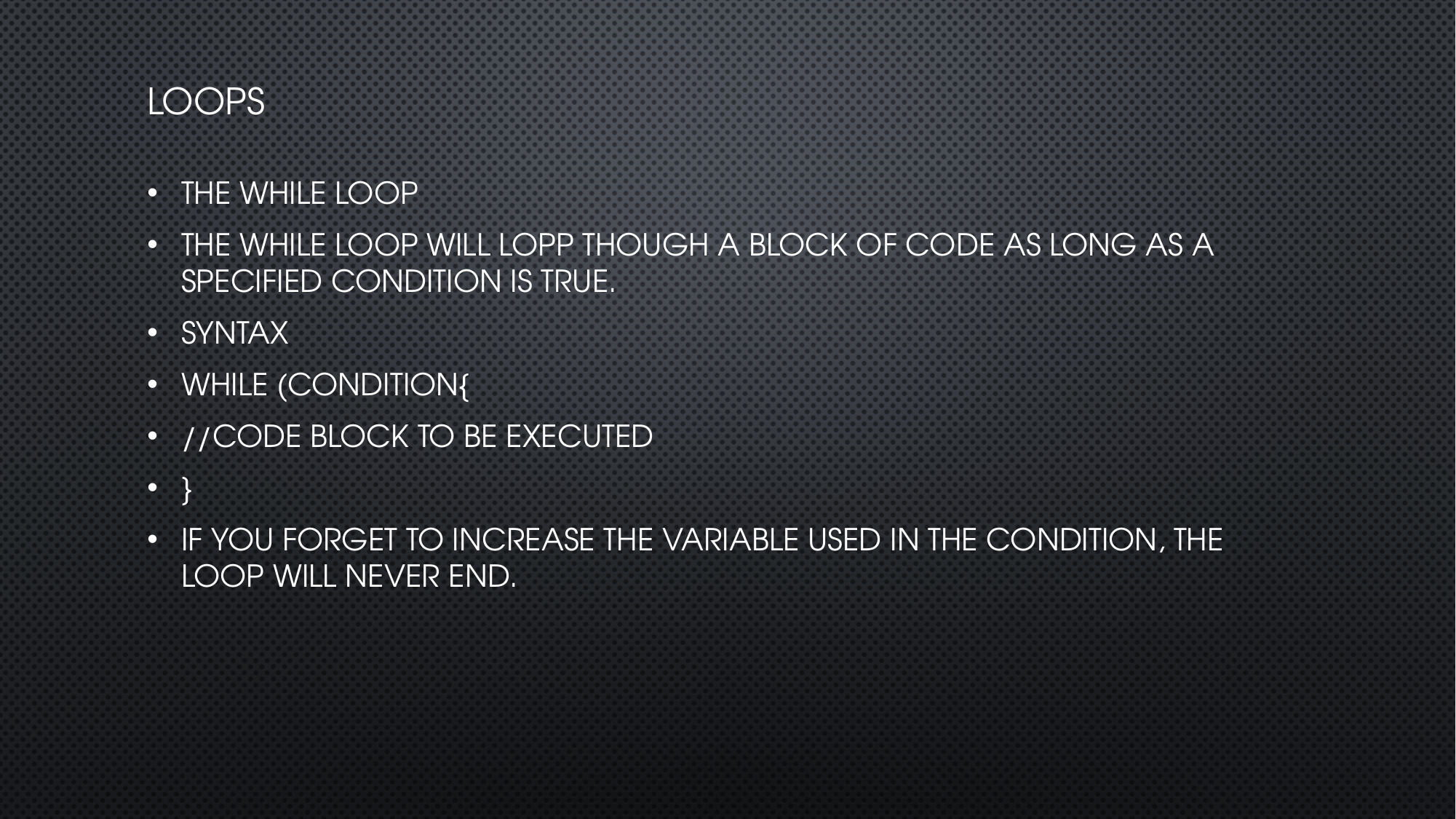

# Loops
The while loop
The while loop will lopp though a block of code as long as a specified condition is true.
Syntax
While (condition{
//code block to be executed
}
If you forget to increase the variable used in the condition, the loop will never end.